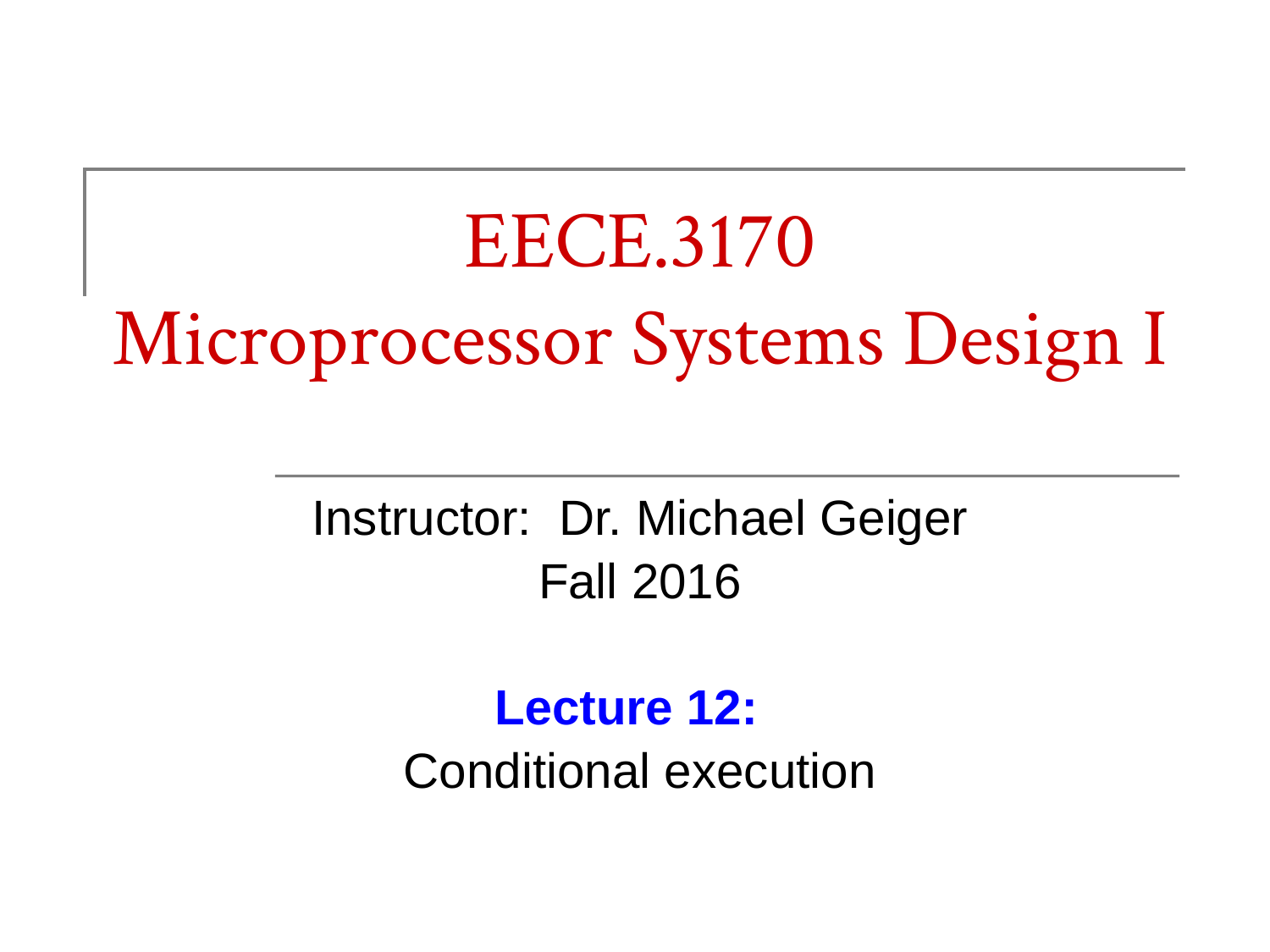

# EECE.3170 Microprocessor Systems Design I
Instructor:  Dr. Michael Geiger
Fall 2016

Lecture 12:
Conditional execution